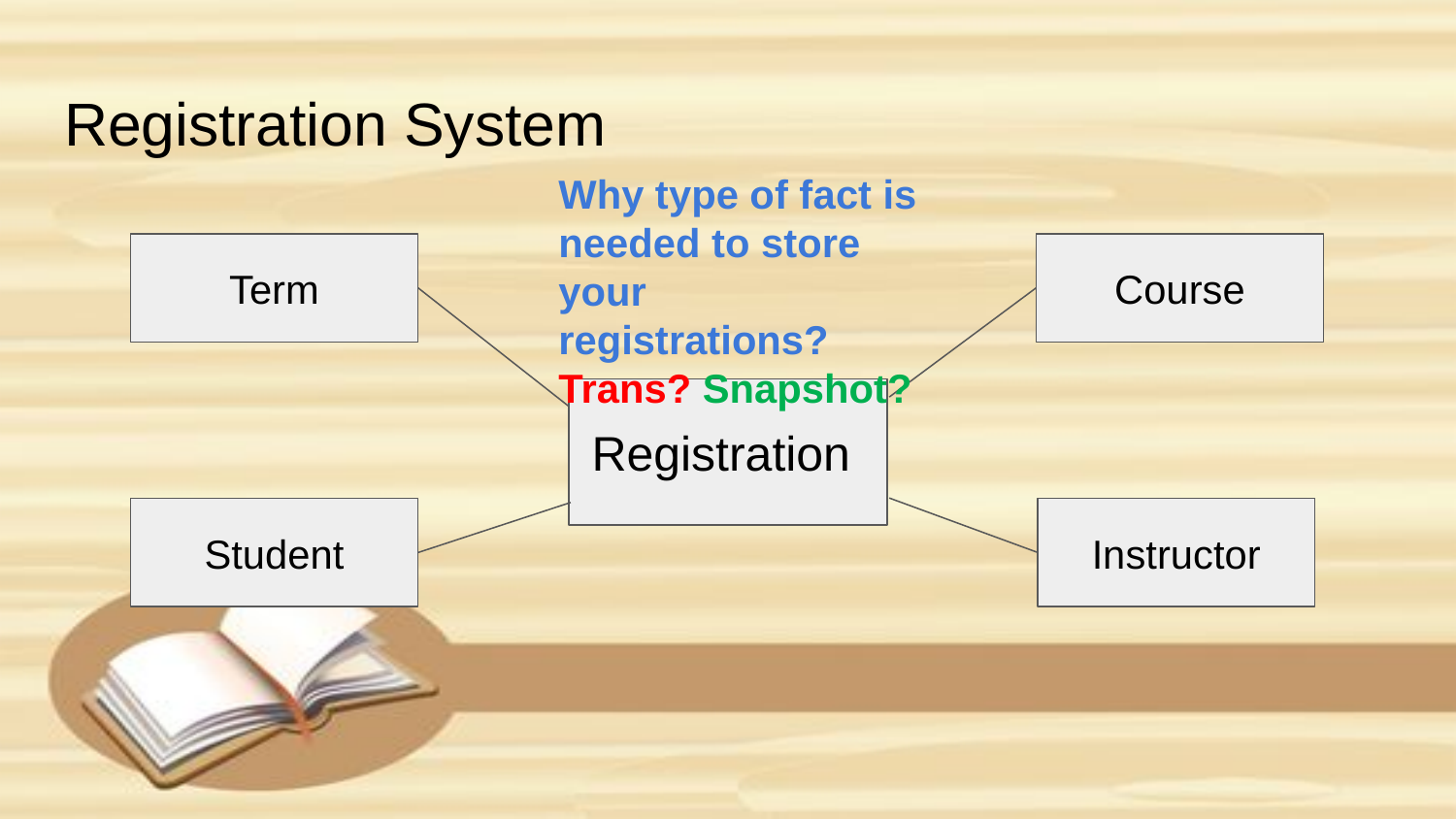

# Registration System
Why type of fact is needed to store your registrations?
Trans? Snapshot?
Term
Course
Registration
Student
Instructor